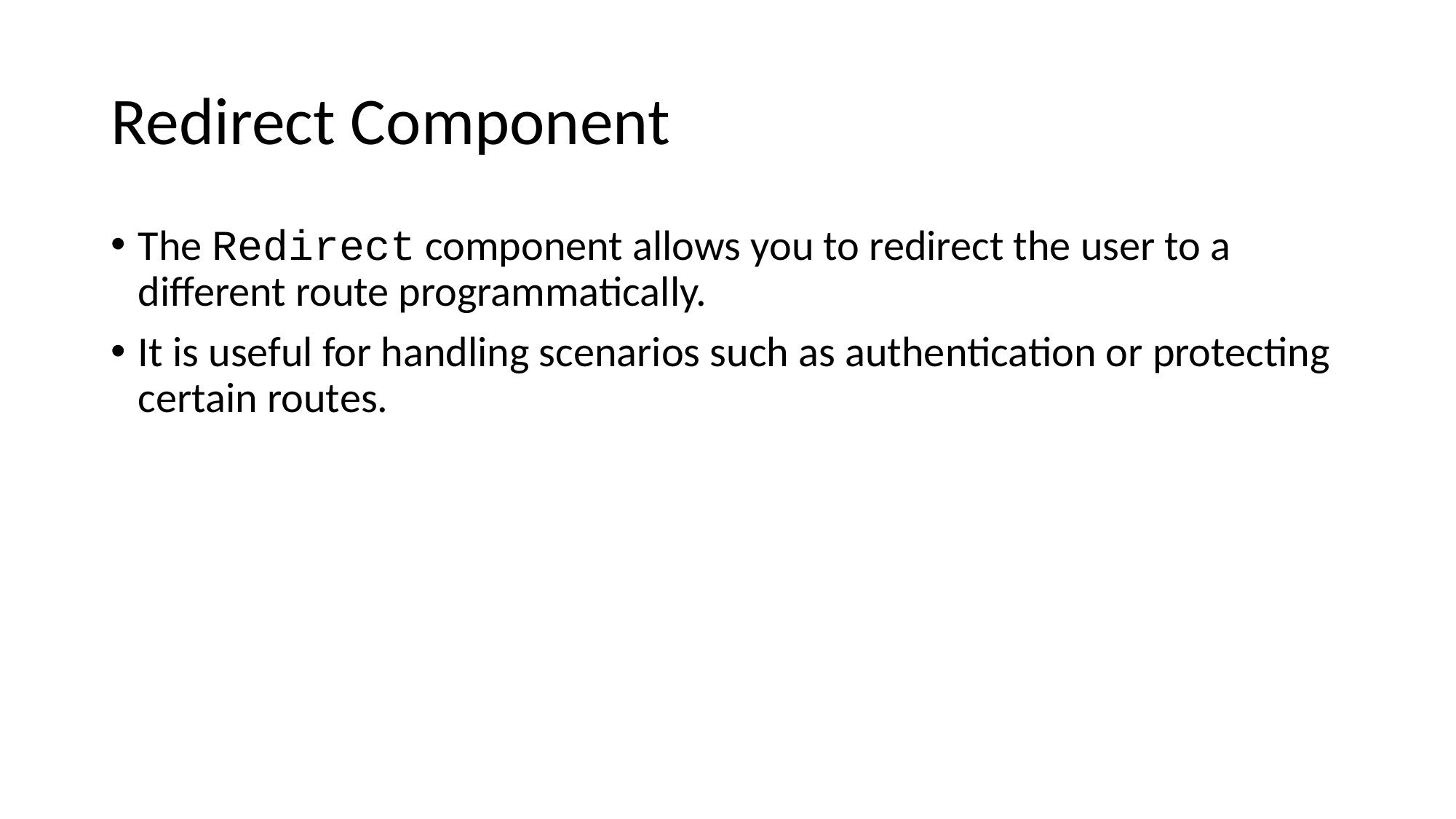

# Redirect Component
The Redirect component allows you to redirect the user to a different route programmatically.
It is useful for handling scenarios such as authentication or protecting certain routes.